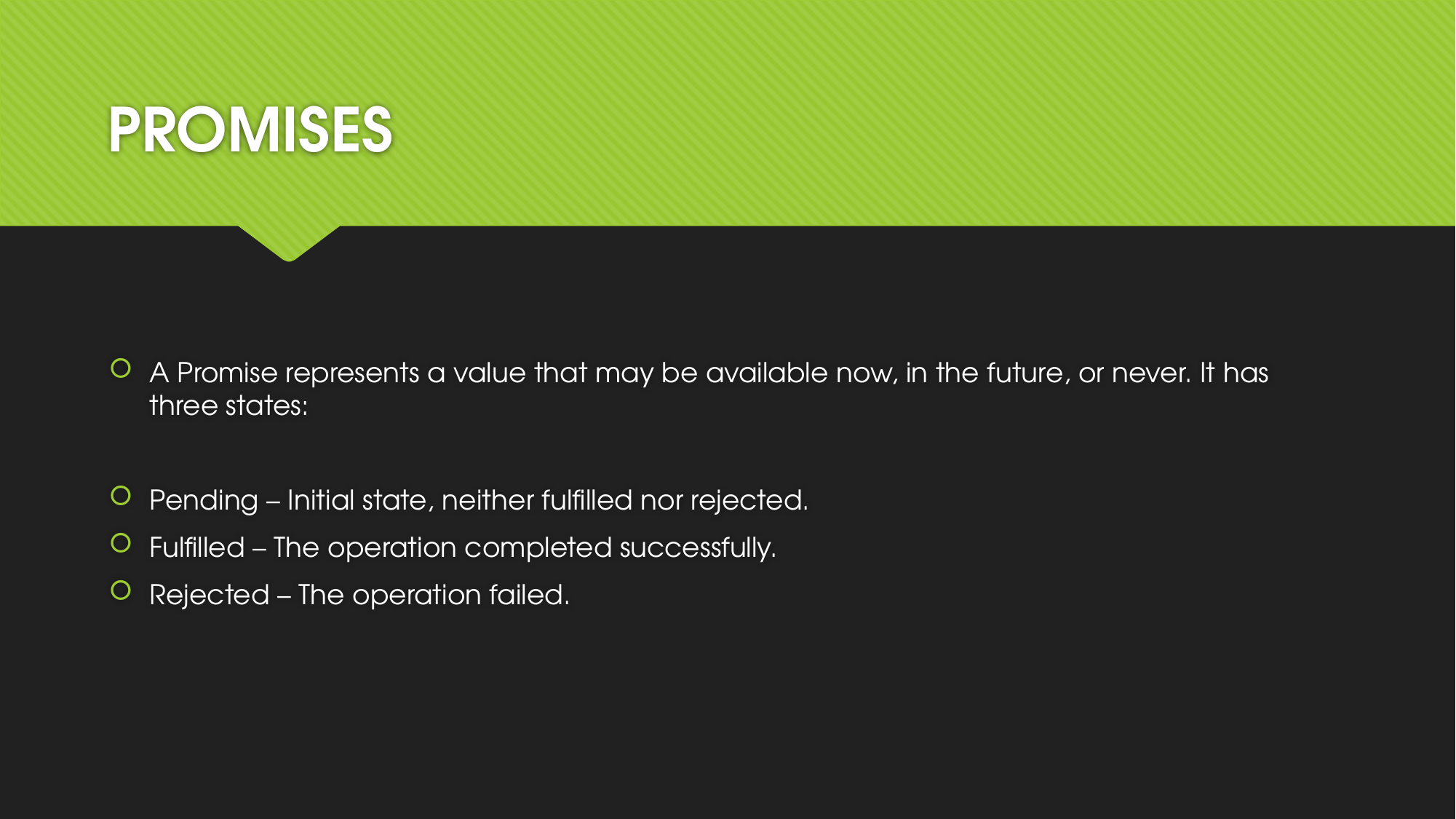

# PROMISES
A Promise represents a value that may be available now, in the future, or never. It has three states:

Pending – Initial state, neither fulfilled nor rejected.
Fulfilled – The operation completed successfully.
Rejected – The operation failed.